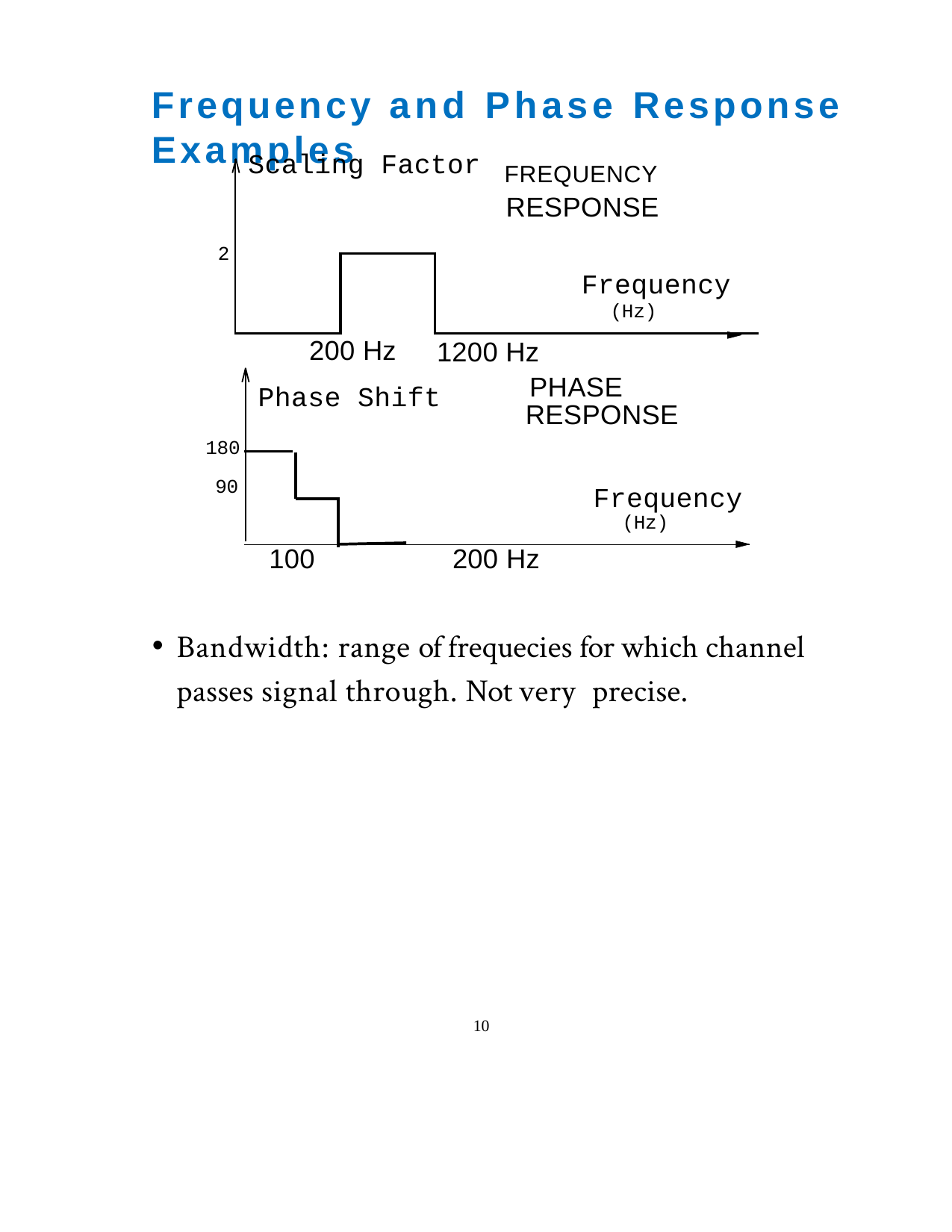

Frequency and Phase Response Examples

| Scaling Factor FREQUENCY RESPONSE |  |  |
| --- | --- | --- |
|  |  | Frequency (Hz) |
2

200 Hz
1200 Hz

PHASE  RESPONSE
Phase Shift
180
90

Frequency

(Hz)

100	200 Hz

Bandwidth: range of frequecies for which channel  passes signal through. Not very  precise.

10